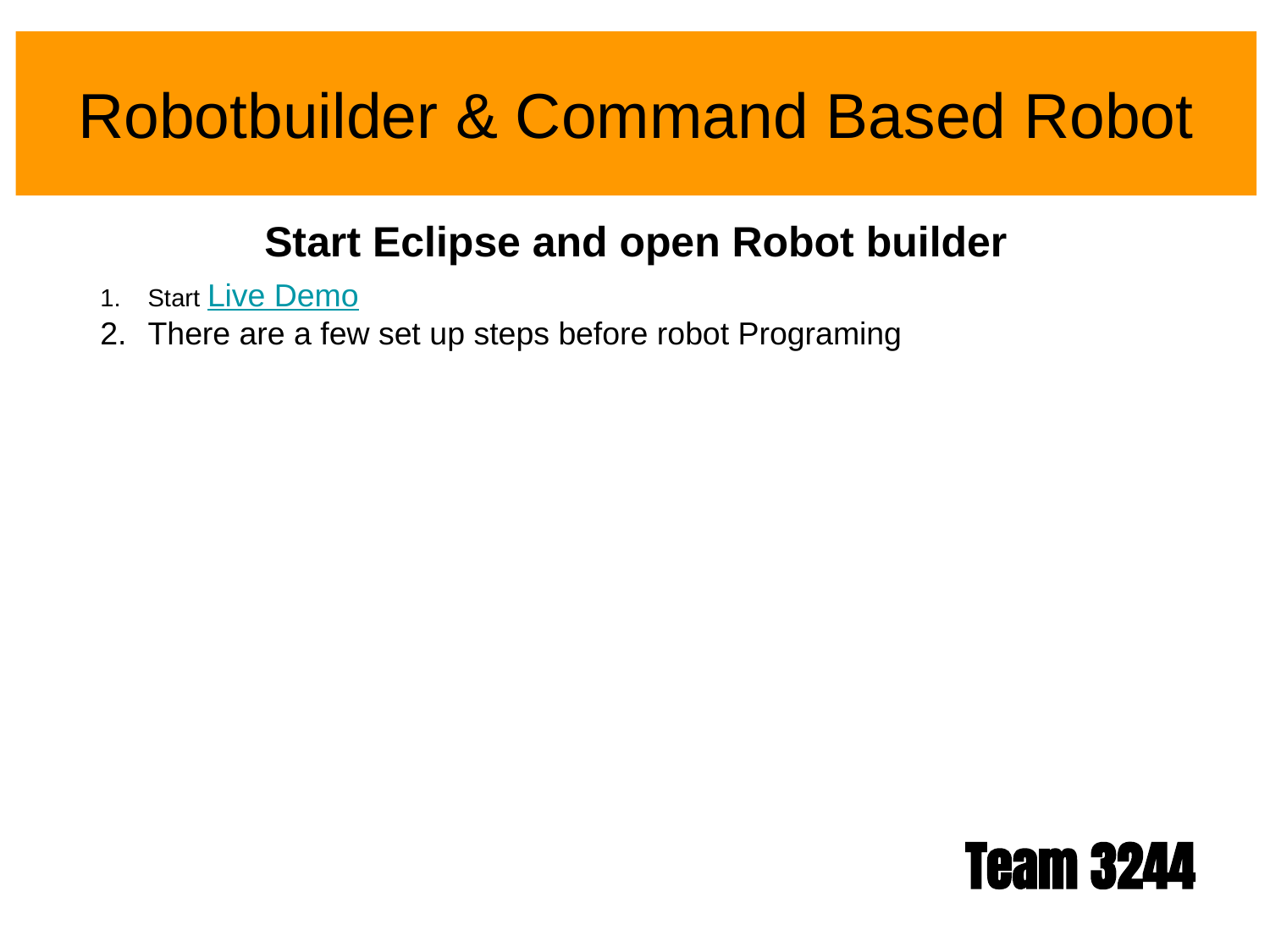

Robotbuilder & Command Based Robot
Start Eclipse and open Robot builder
Start Live Demo
There are a few set up steps before robot Programing

Team 3244